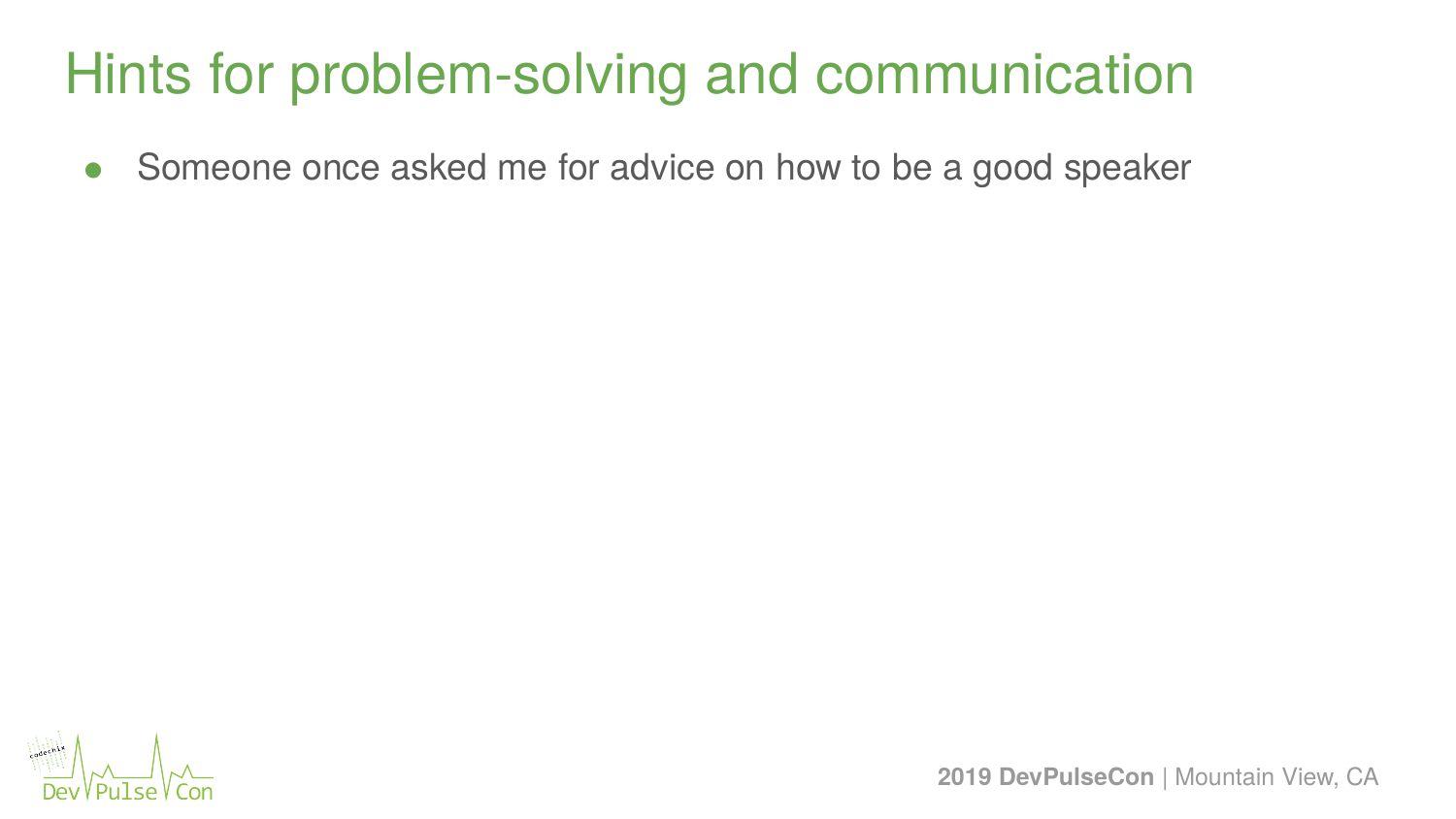

26
# Hints for problem-solving and communication
Someone once asked me for advice on how to be a good speaker